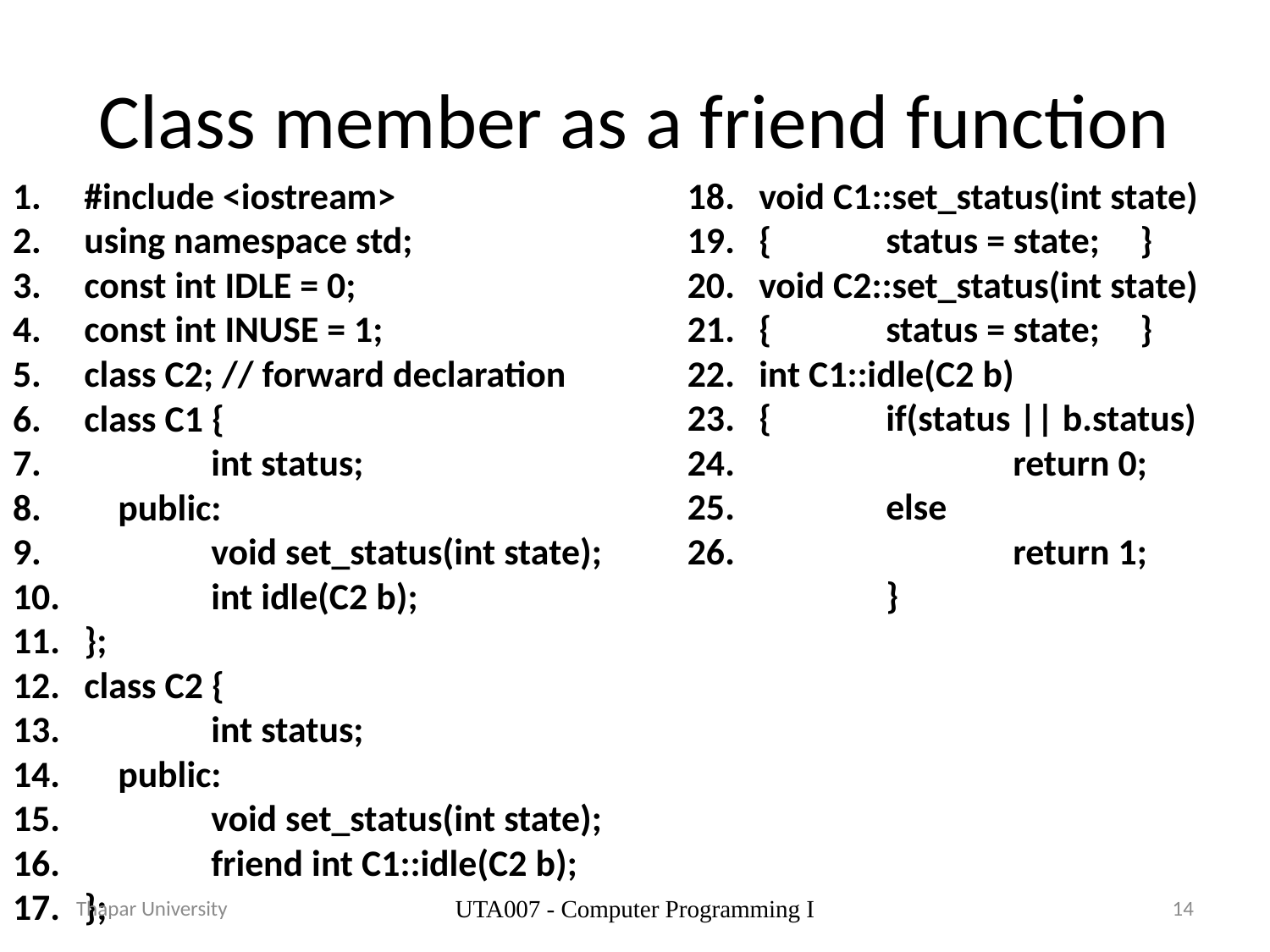

# Class member as a friend function
#include <iostream>
using namespace std;
const int IDLE = 0;
const int INUSE = 1;
class C2; // forward declaration
class C1 {
	int status;
    public:
	void set_status(int state);
	int idle(C2 b);
};
class C2 {
	int status;
    public:
	void set_status(int state);
	friend int C1::idle(C2 b);
};
void C1::set_status(int state)
{	status = state;	}
void C2::set_status(int state)
{	status = state;	}
int C1::idle(C2 b)
{	if(status || b.status)
 		return 0;
	else
 		return 1;	}
Thapar University
UTA007 - Computer Programming I
14